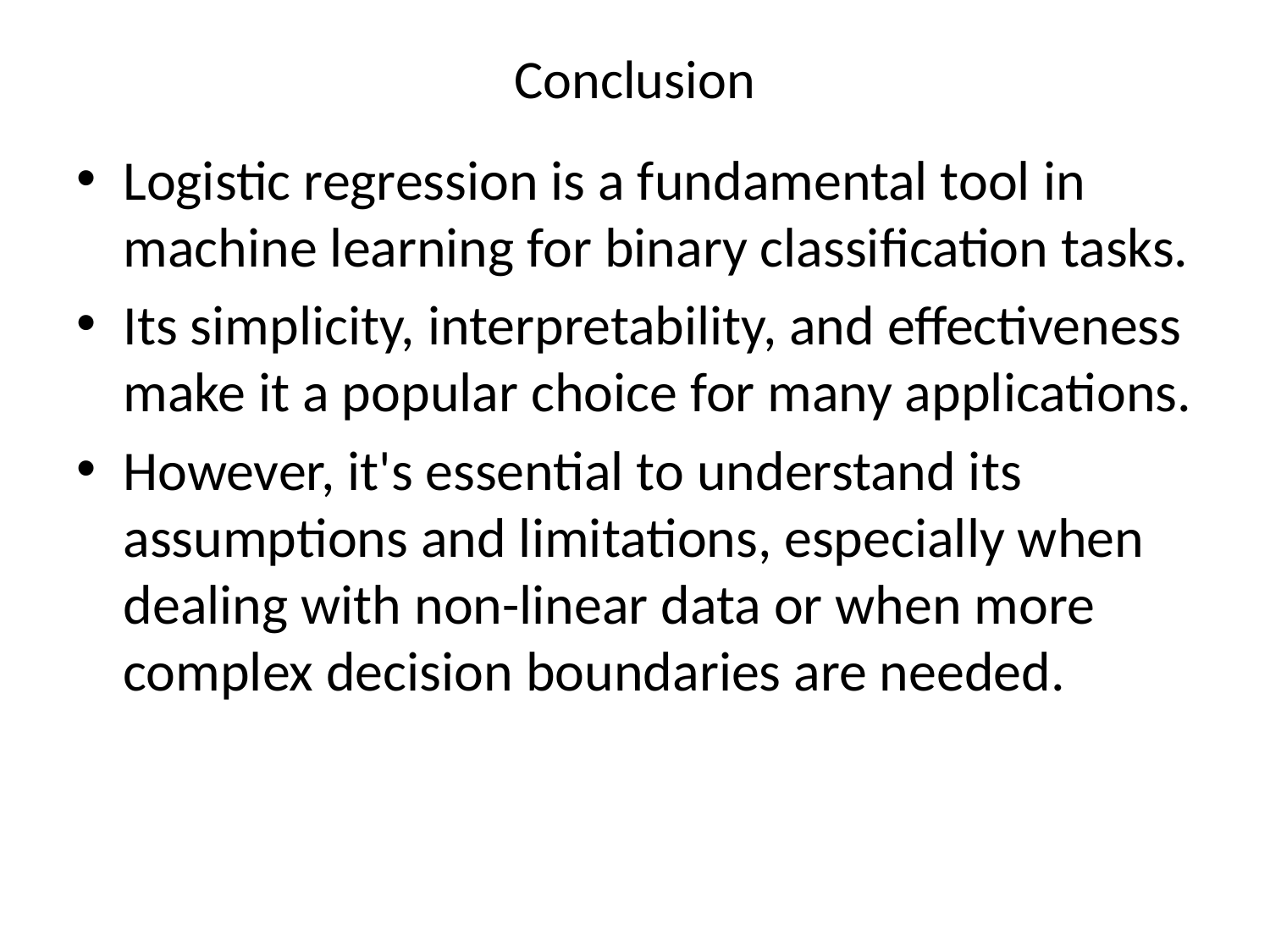

# Conclusion
Logistic regression is a fundamental tool in machine learning for binary classification tasks.
Its simplicity, interpretability, and effectiveness make it a popular choice for many applications.
However, it's essential to understand its assumptions and limitations, especially when dealing with non-linear data or when more complex decision boundaries are needed.